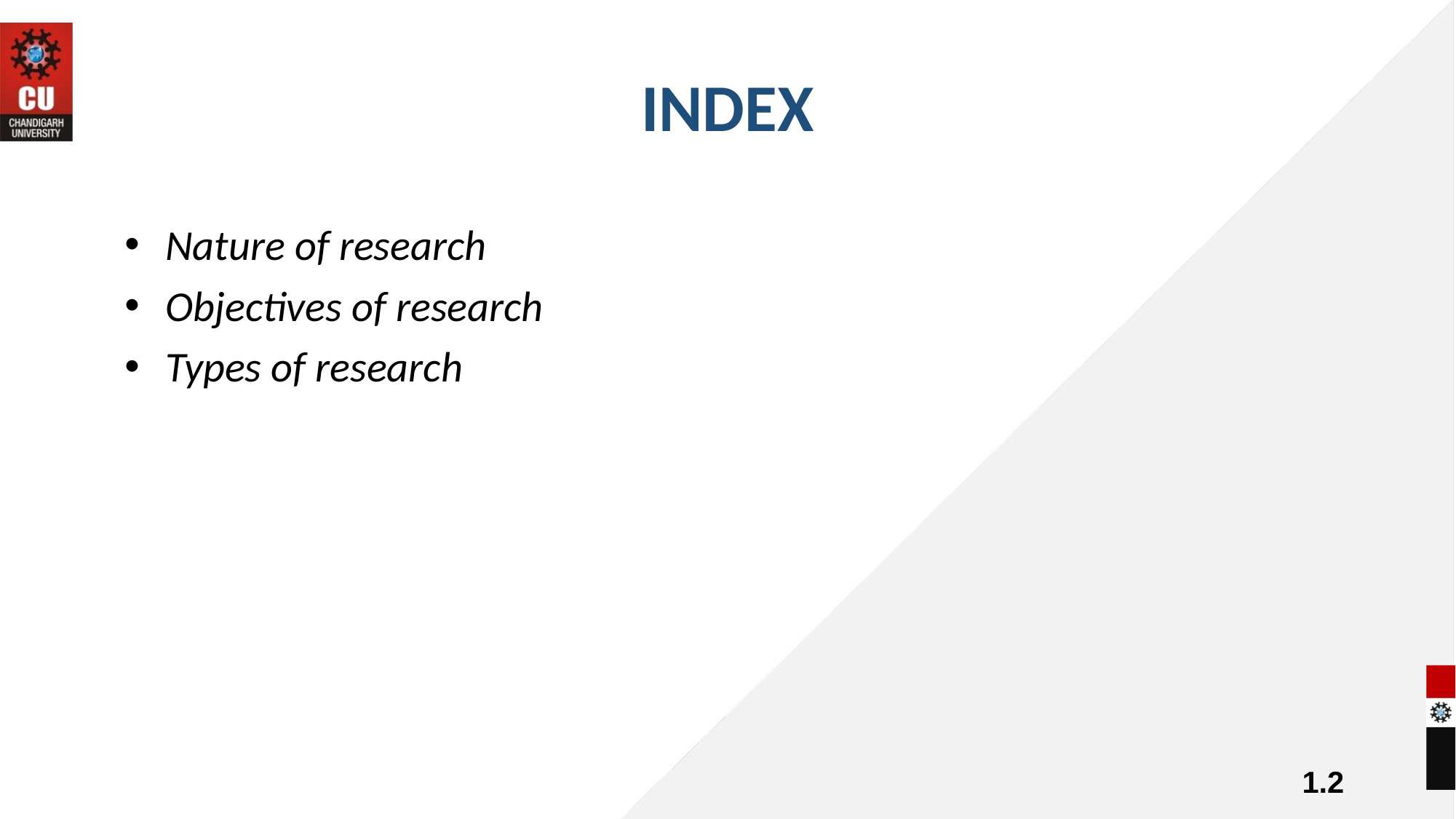

# INDEX
Nature of research
Objectives of research
Types of research
1.2